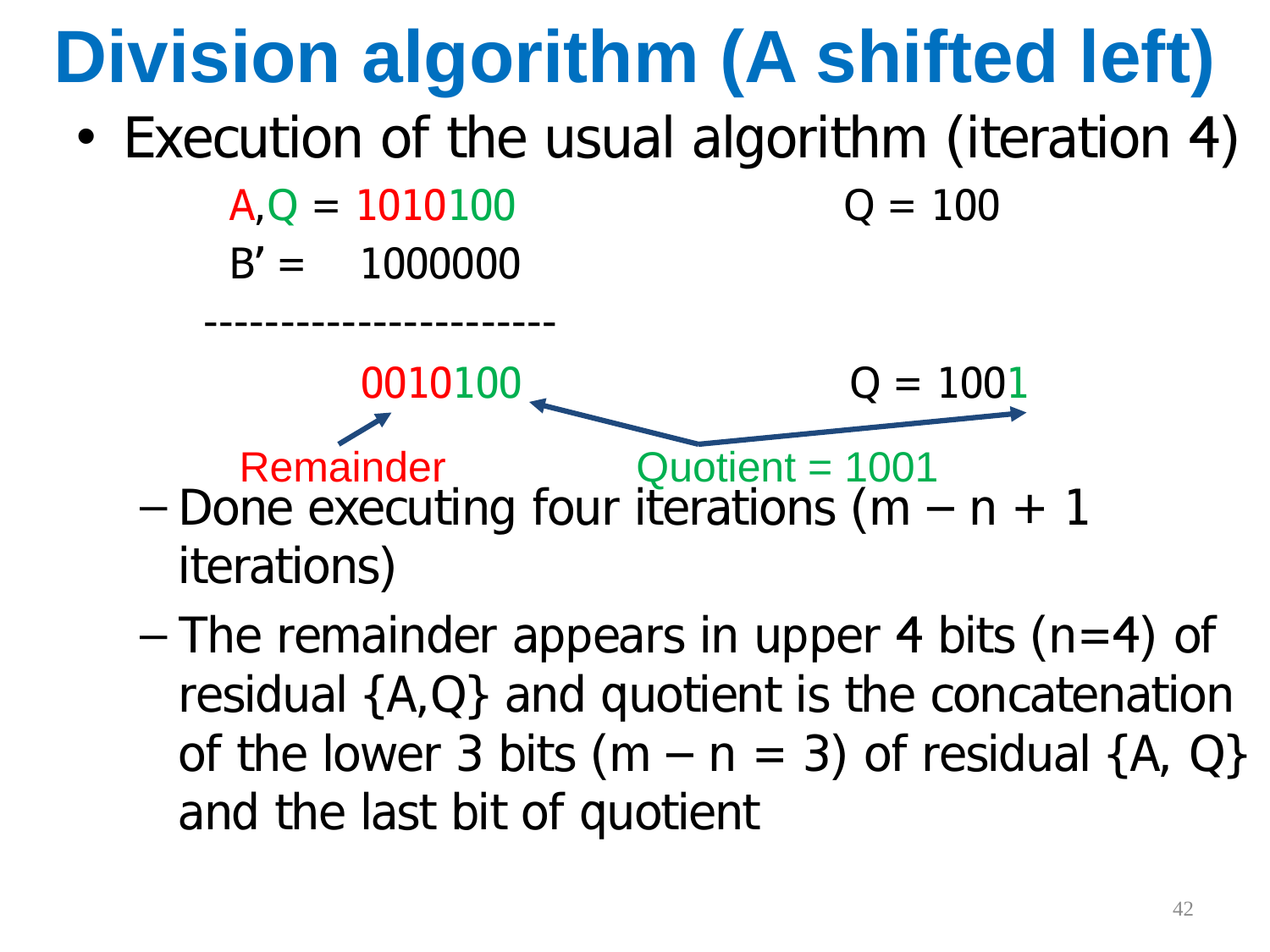

# Division algorithm (A shifted left)
Execution of the usual algorithm (iteration 4)
  A,Q = 1010100                         Q = 100
  B’ =    1000000
-----------------------
            0010100                         Q = 1001

Done executing four iterations (m – n + 1 iterations)
The remainder appears in upper 4 bits (n=4) of residual {A,Q} and quotient is the concatenation of the lower 3 bits (m – n = 3) of residual {A, Q} and the last bit of quotient
Remainder
Quotient = 1001
42